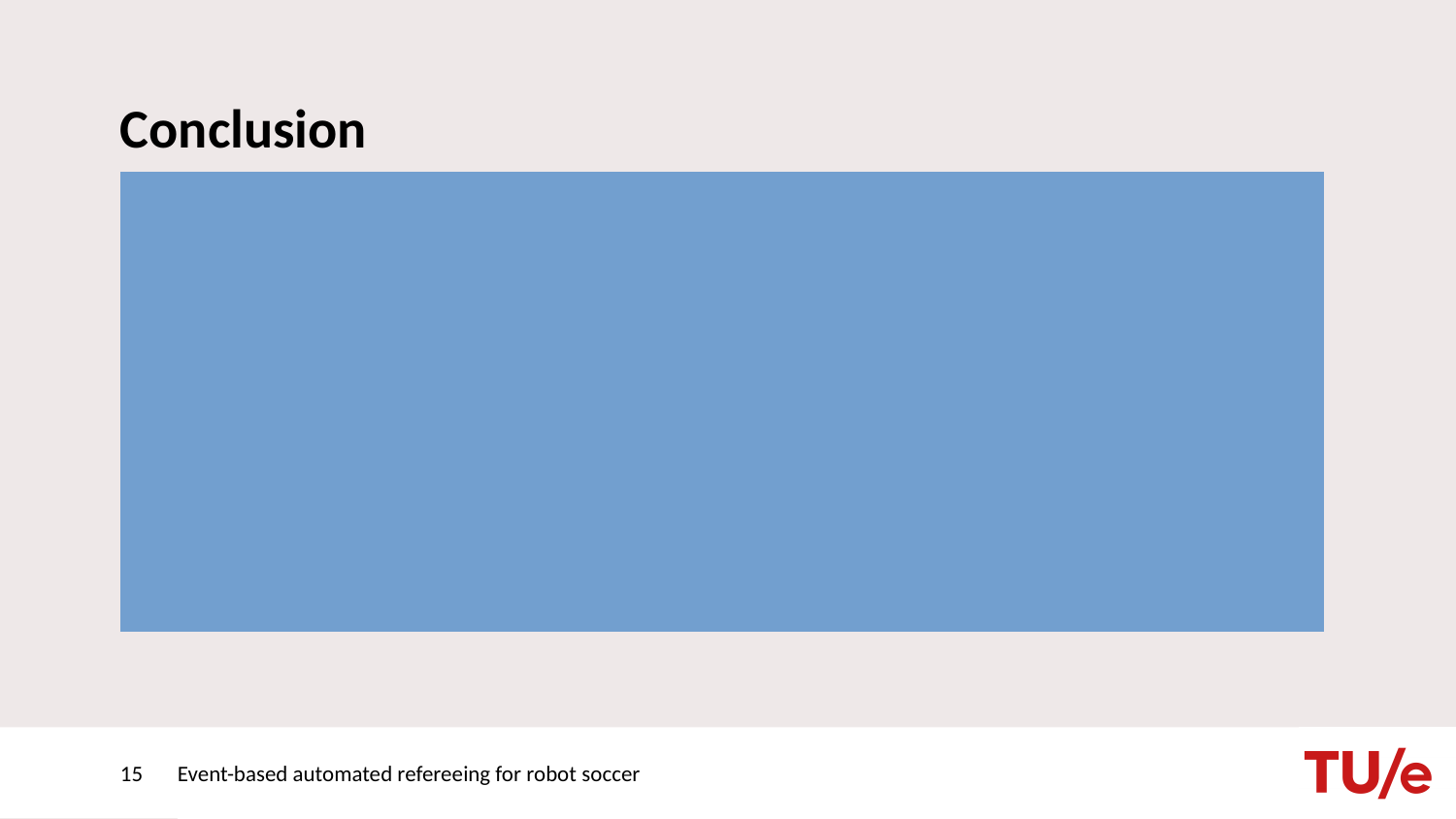

# Conclusion
Pros & Cons
+ Fast and real-time
+ Directly reads info from SSL-Vision (global solution)
+ Doesn’t need extra vision setup other than existing corner cameras
+ Actually, transmits the decision to team
- Requires Refbox – limited to refbox commands
- Only has position, orientation & velocity information
15
Event-based automated refereeing for robot soccer